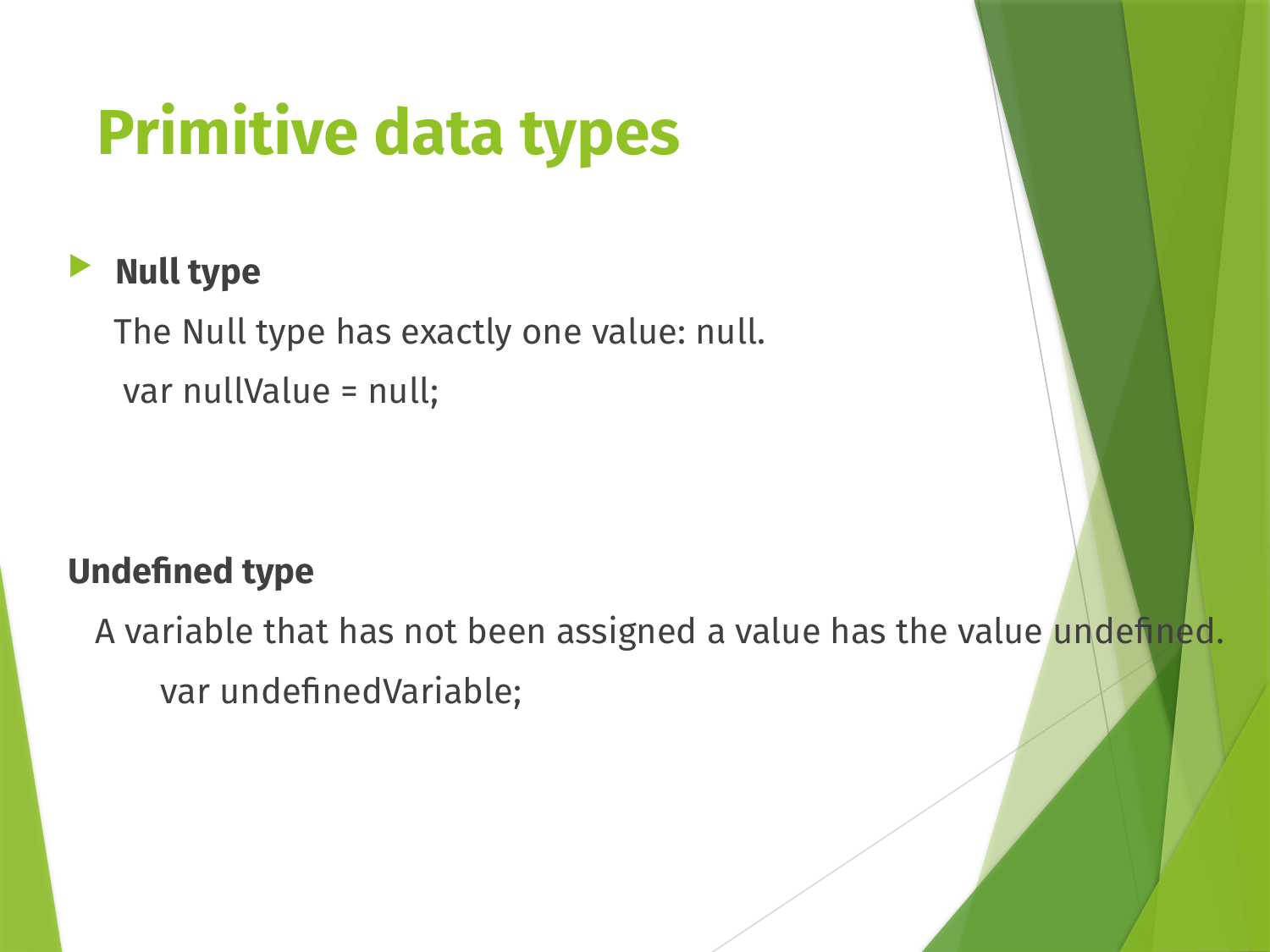

# Primitive data types

Null type
     The Null type has exactly one value: null.
      var nullValue = null;

Undefined type
   A variable that has not been assigned a value has the value undefined.
          var undefinedVariable;